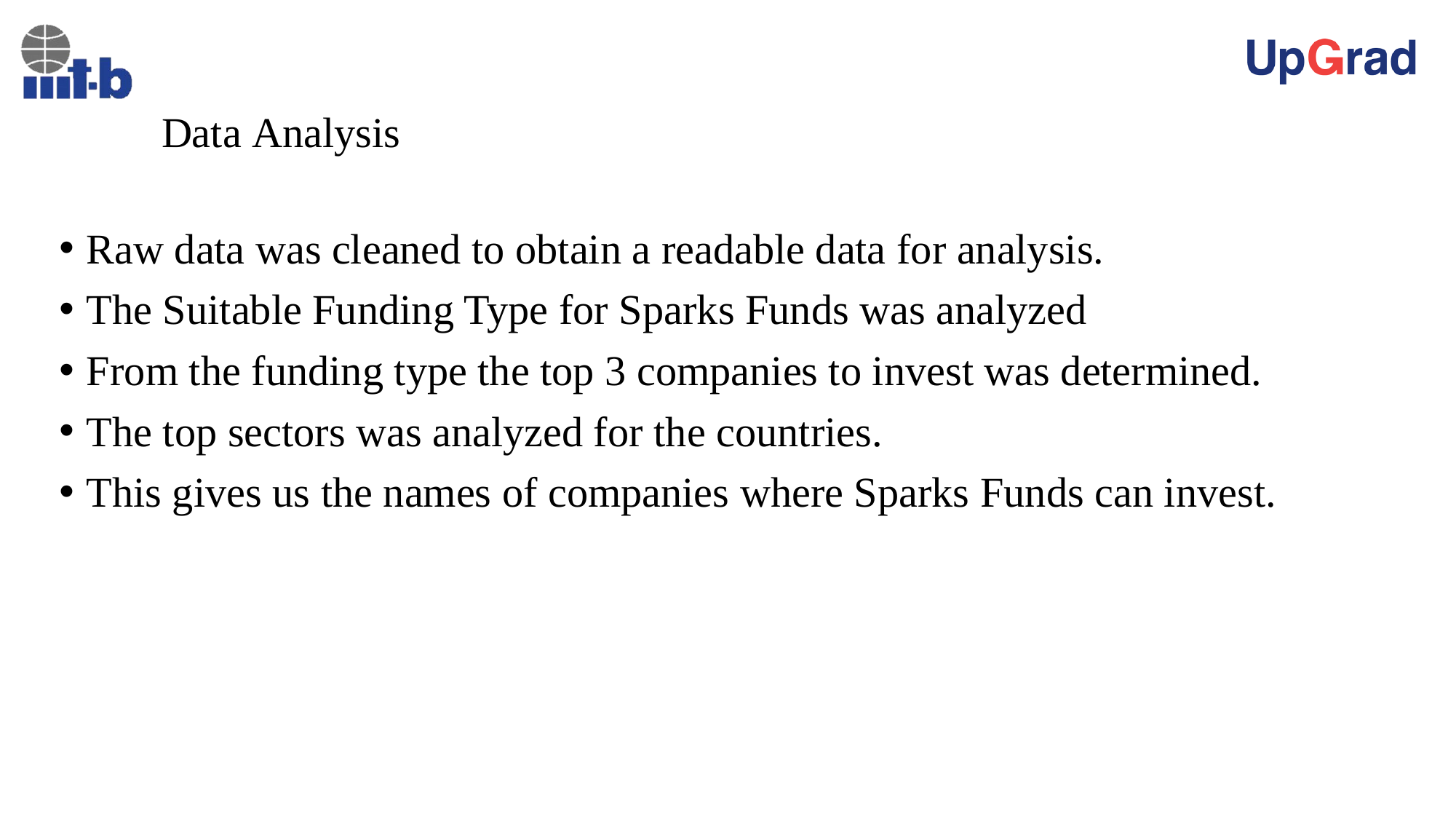

# Data Analysis
Raw data was cleaned to obtain a readable data for analysis.
The Suitable Funding Type for Sparks Funds was analyzed
From the funding type the top 3 companies to invest was determined.
The top sectors was analyzed for the countries.
This gives us the names of companies where Sparks Funds can invest.